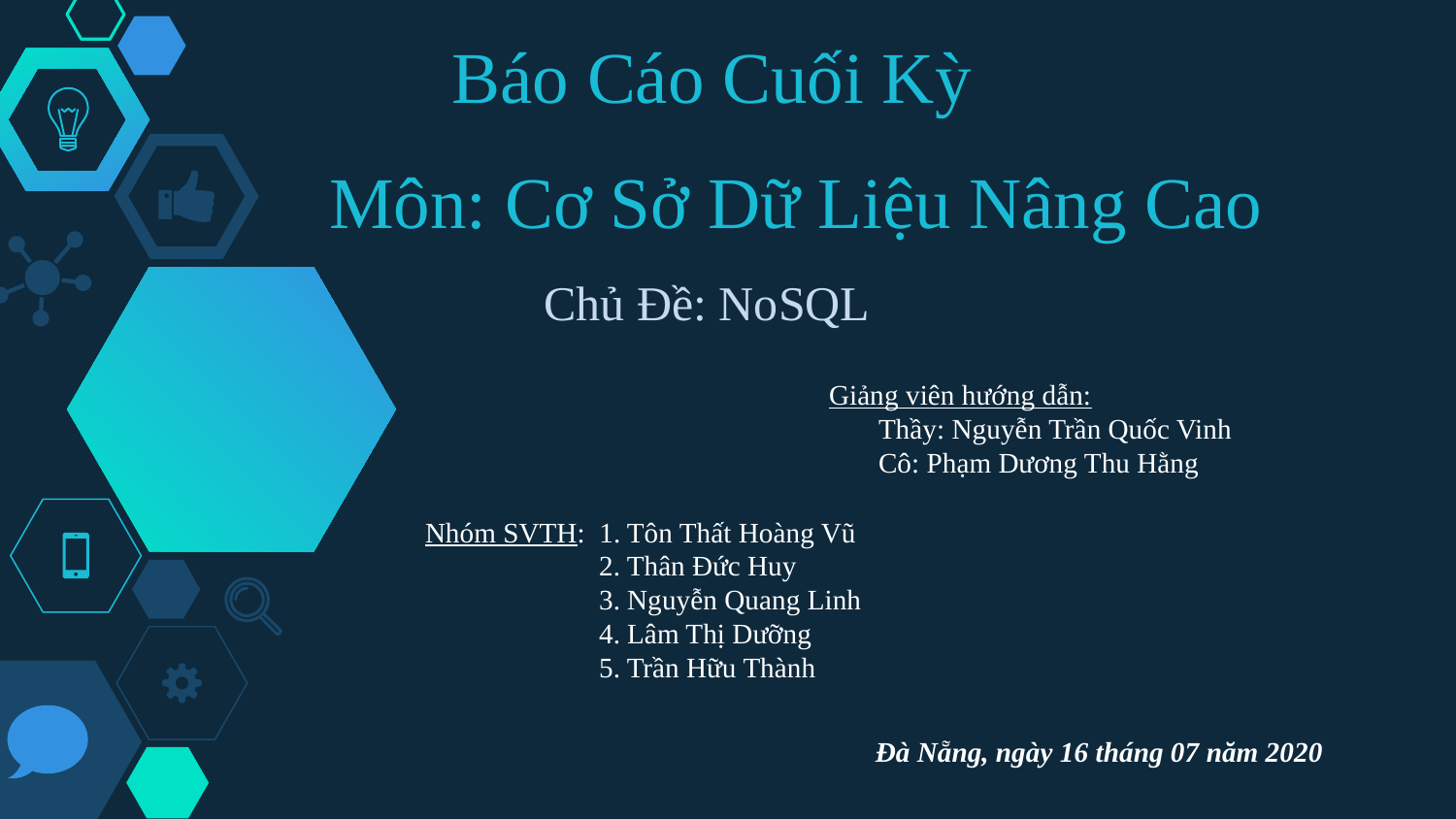

# Báo Cáo Cuối Kỳ
Môn: Cơ Sở Dữ Liệu Nâng Cao
       Chủ Đề: NoSQL

Giảng viên hướng dẫn:
       Thầy: Nguyễn Trần Quốc Vinh
       Cô: Phạm Dương Thu Hằng
Nhóm SVTH:  1. Tôn Thất Hoàng Vũ
	    2. Thân Đức Huy
	    3. Nguyễn Quang Linh
	    4. Lâm Thị Dưỡng
 	    5. Trần Hữu Thành
Đà Nẵng, ngày 16 tháng 07 năm 2020